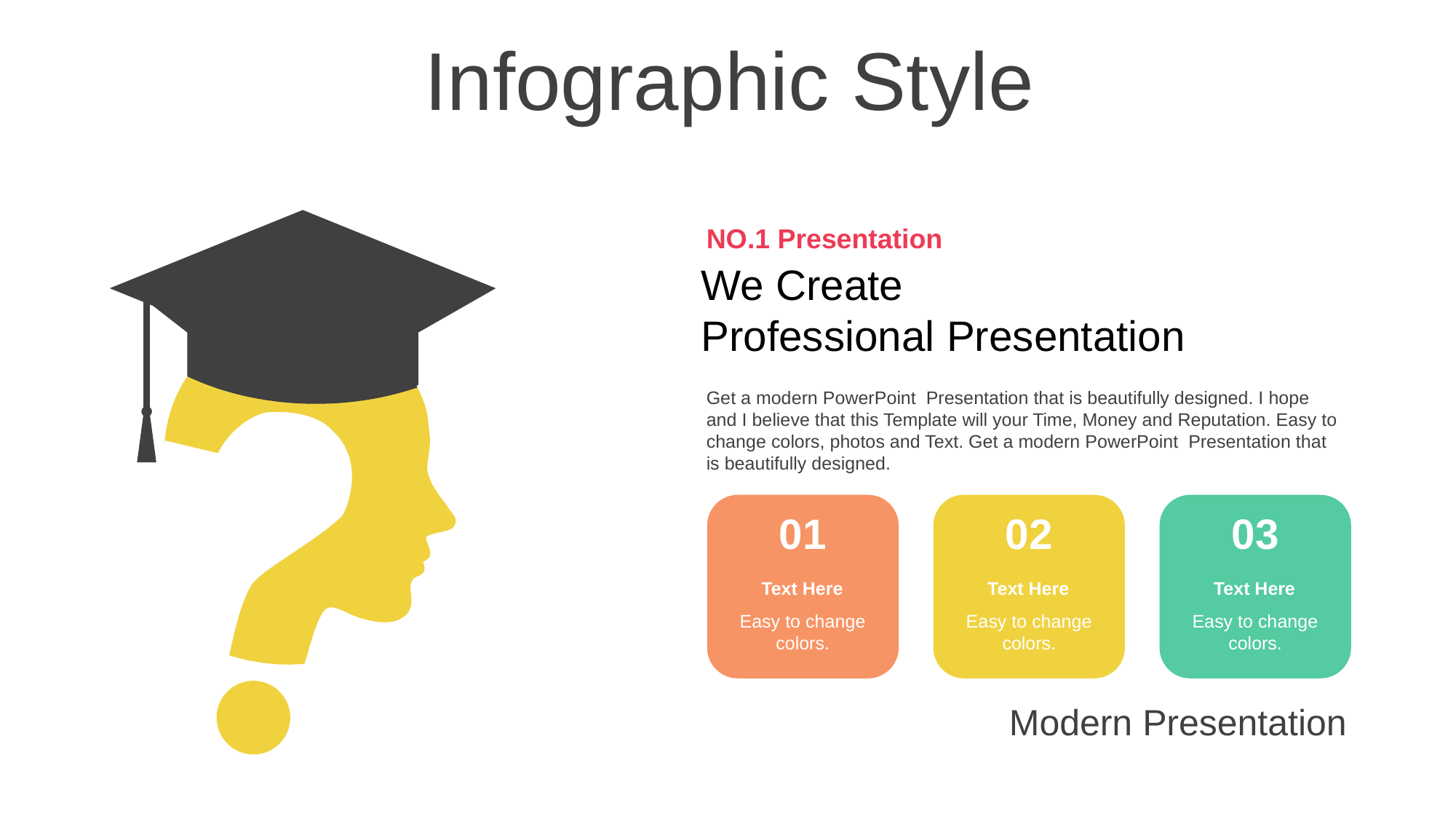

Infographic Style

NO.1 Presentation
We Create
Professional Presentation
Get a modern PowerPoint  Presentation that is beautifully designed. I hope and I believe that this Template will your Time, Money and Reputation. Easy to change colors, photos and Text. Get a modern PowerPoint  Presentation that is beautifully designed.

01
02
03
Text Here
Easy to change colors.
Text Here
Easy to change colors.
Text Here
Easy to change colors.
Modern Presentation